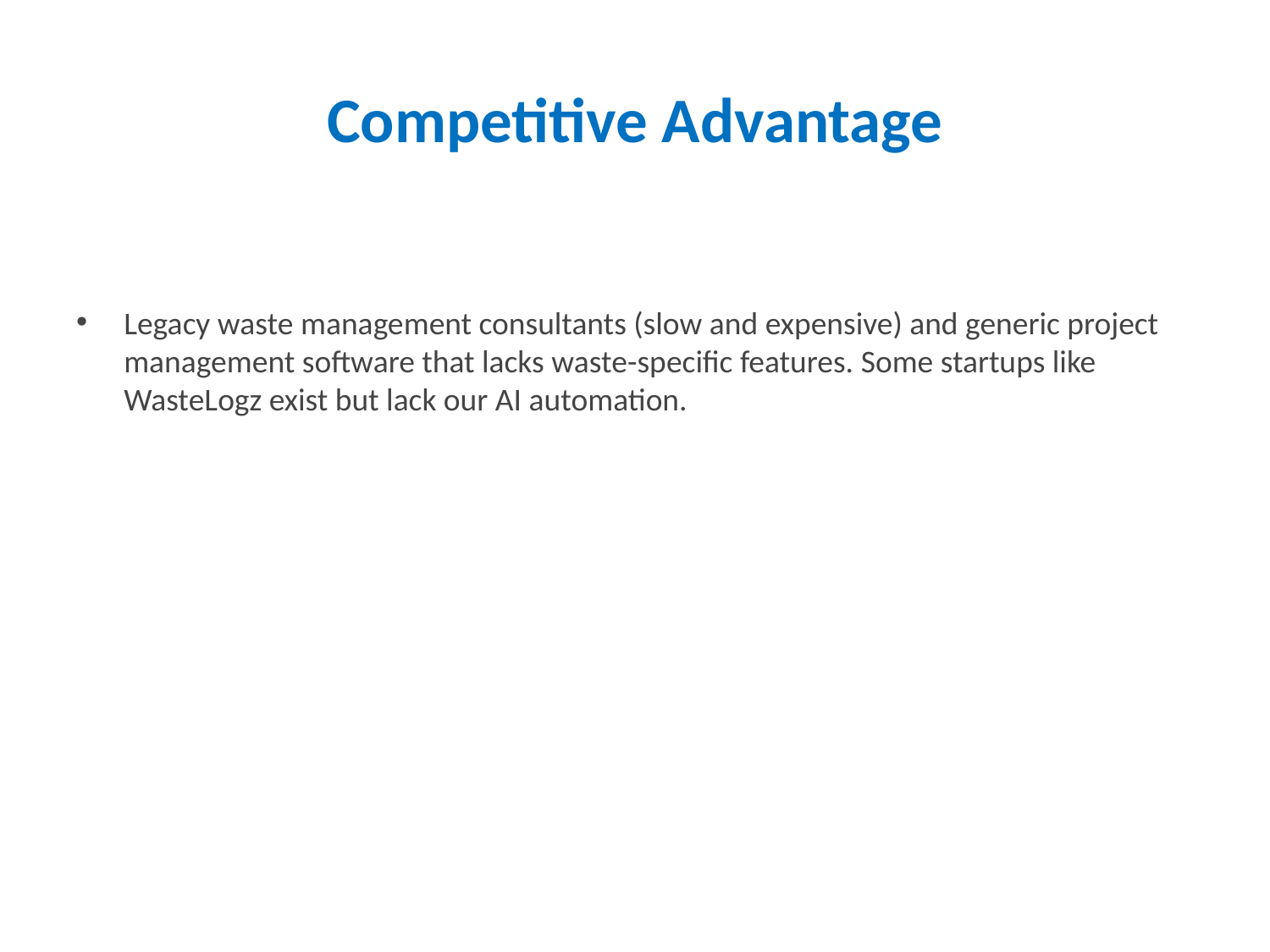

# Competitive Advantage

Legacy waste management consultants (slow and expensive) and generic project management software that lacks waste-specific features. Some startups like WasteLogz exist but lack our AI automation.